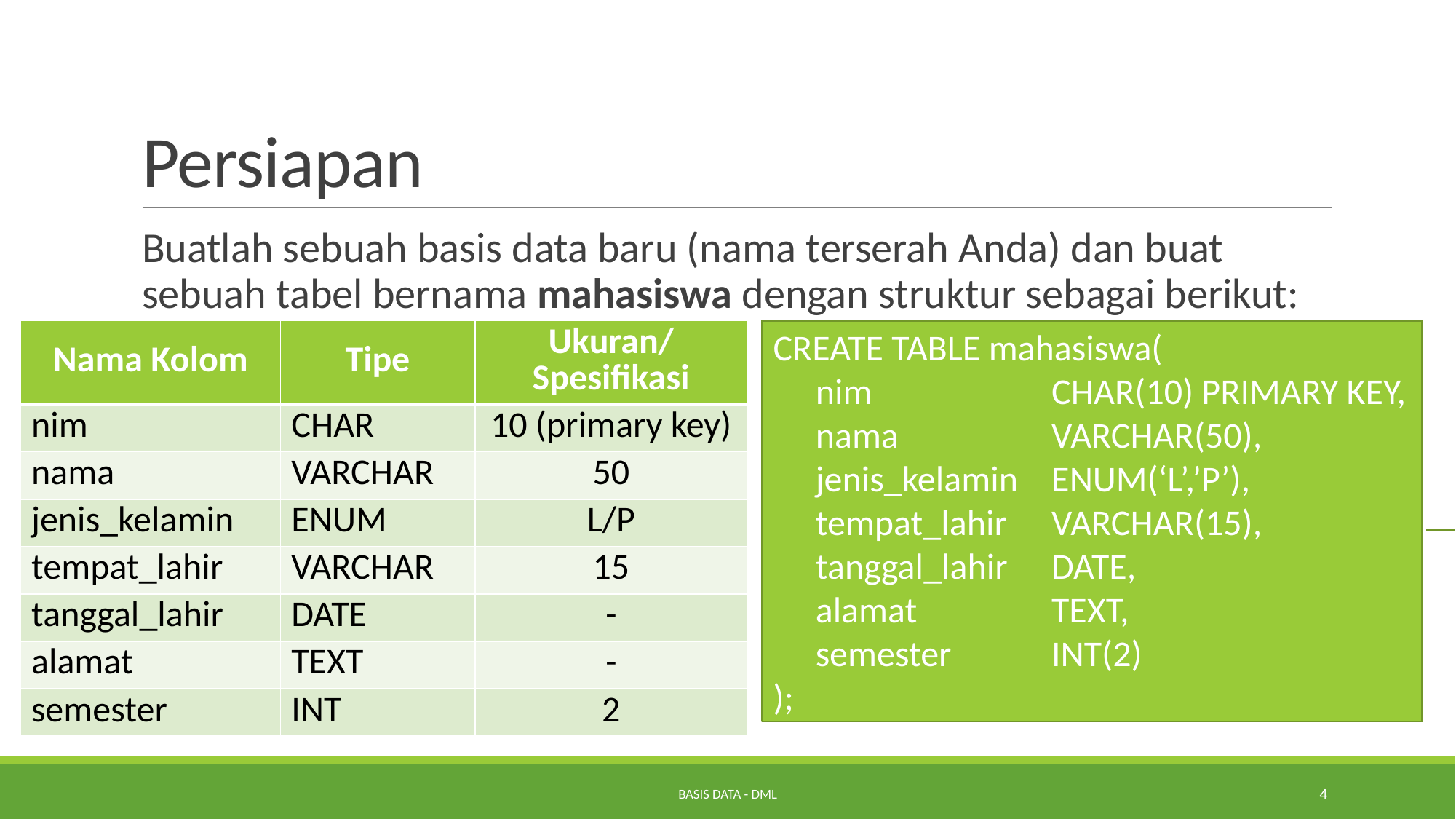

# Persiapan
Buatlah sebuah basis data baru (nama terserah Anda) dan buat sebuah tabel bernama mahasiswa dengan struktur sebagai berikut:
| Nama Kolom | Tipe | Ukuran/ Spesifikasi |
| --- | --- | --- |
| nim | CHAR | 10 (primary key) |
| nama | VARCHAR | 50 |
| jenis\_kelamin | ENUM | L/P |
| tempat\_lahir | VARCHAR | 15 |
| tanggal\_lahir | DATE | - |
| alamat | TEXT | - |
| semester | INT | 2 |
CREATE TABLE mahasiswa(
	nim	CHAR(10) PRIMARY KEY,
	nama	VARCHAR(50),
	jenis_kelamin	ENUM(‘L’,’P’),
	tempat_lahir	VARCHAR(15),
	tanggal_lahir	DATE,
	alamat	TEXT,
	semester	INT(2)
);
Basis Data - DML
4